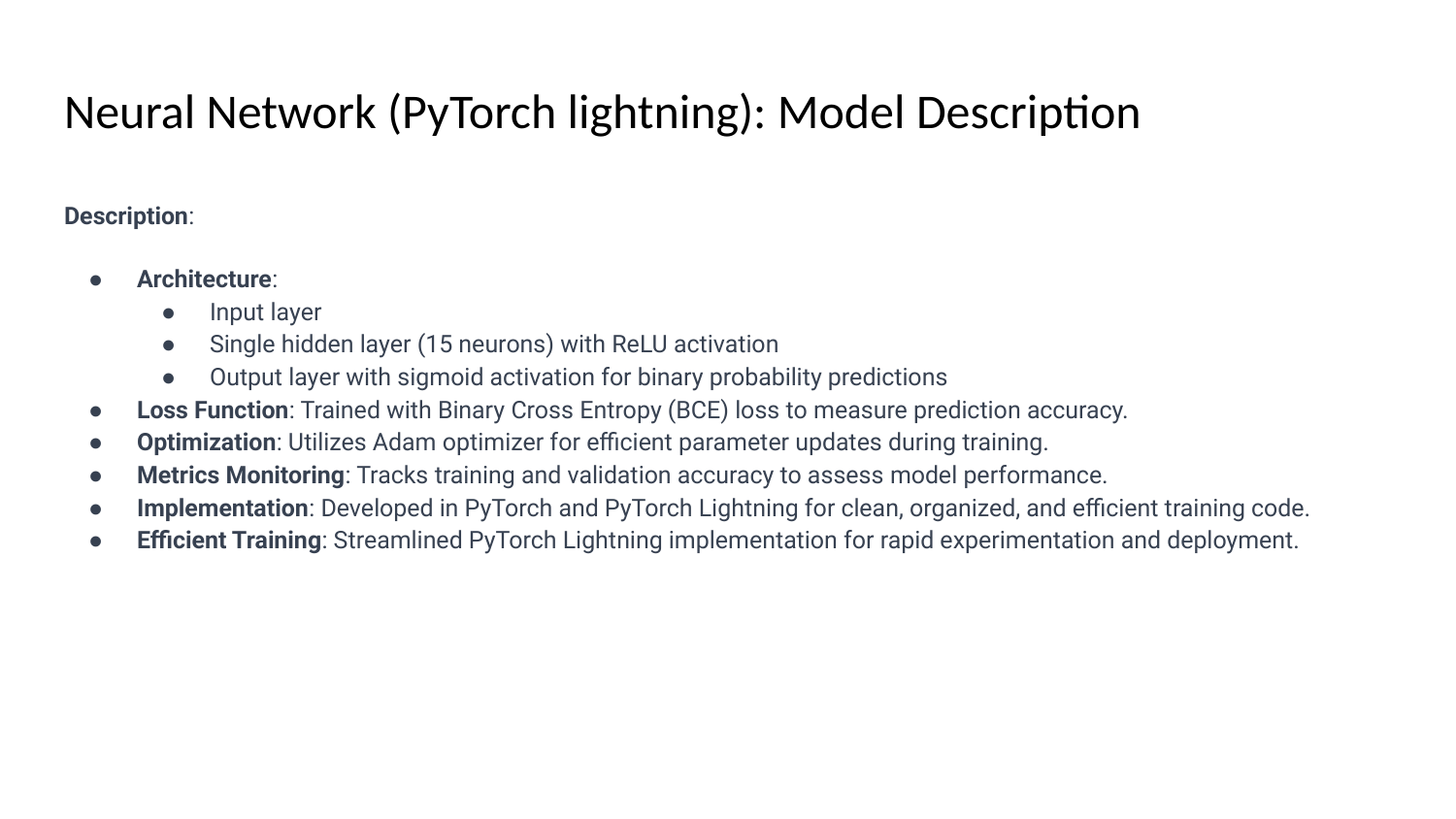

# Neural Network (PyTorch lightning): Model Description
Description:
Architecture:
Input layer
Single hidden layer (15 neurons) with ReLU activation
Output layer with sigmoid activation for binary probability predictions
Loss Function: Trained with Binary Cross Entropy (BCE) loss to measure prediction accuracy.
Optimization: Utilizes Adam optimizer for efficient parameter updates during training.
Metrics Monitoring: Tracks training and validation accuracy to assess model performance.
Implementation: Developed in PyTorch and PyTorch Lightning for clean, organized, and efficient training code.
Efficient Training: Streamlined PyTorch Lightning implementation for rapid experimentation and deployment.